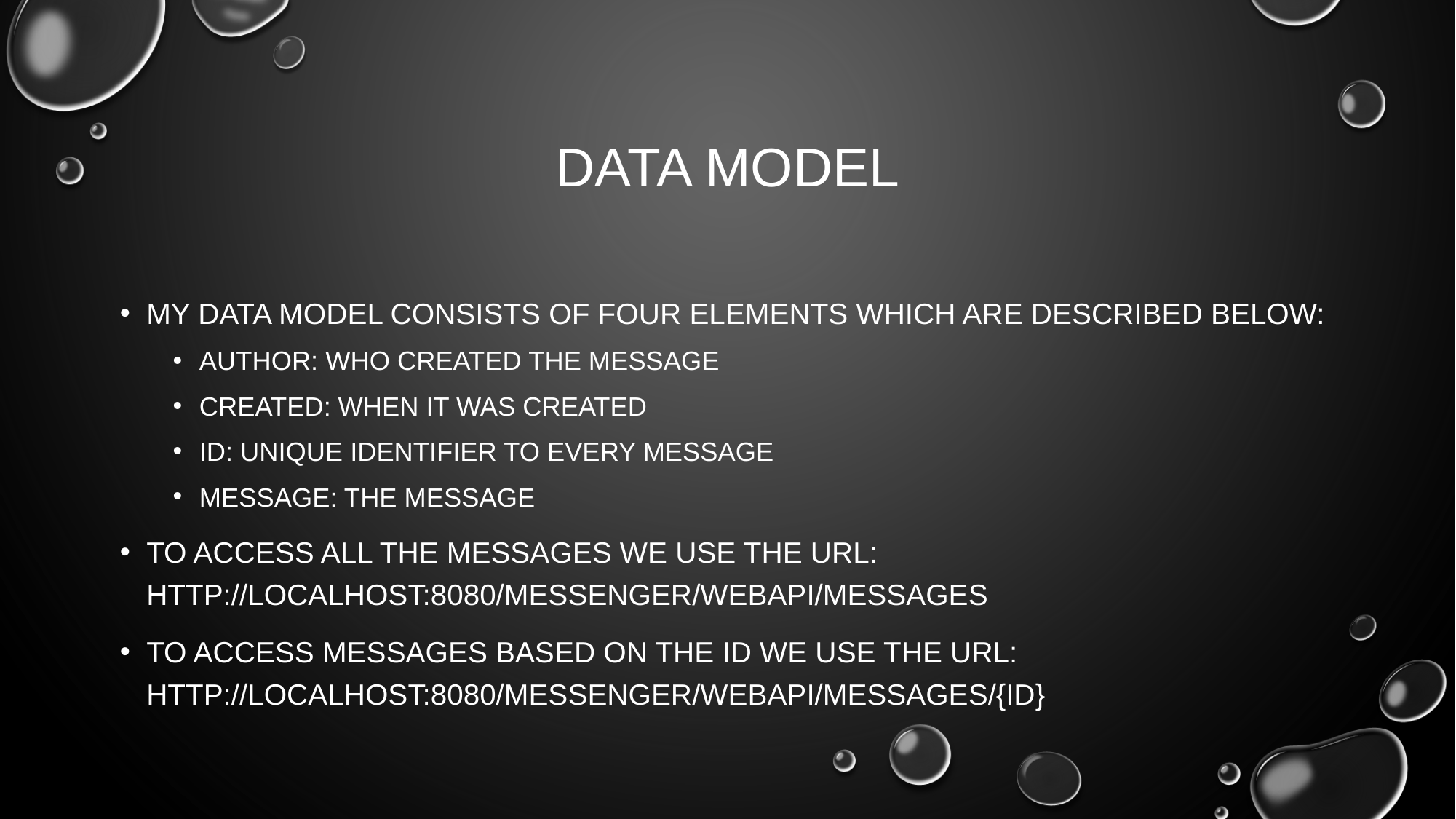

# Data model
My data model consists of four elements which are described below:
Author: who created the message
Created: when it was created
Id: unique identifier to every message
Message: the message
To access all the messages we use the url: http://localhost:8080/messenger/webapi/messages
To access messages based on the id we use the url: http://localhost:8080/messenger/webapi/messages/{id}